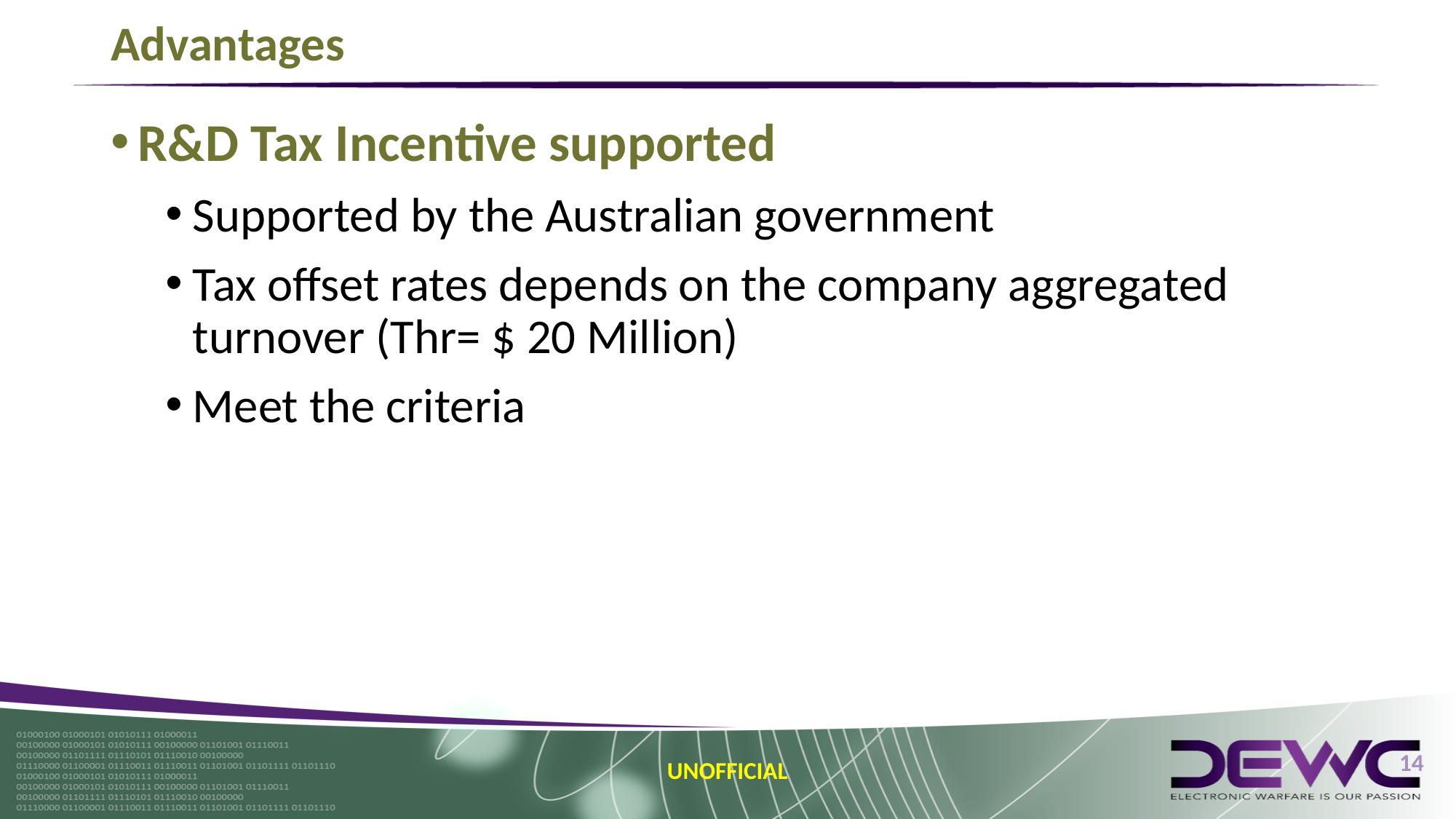

# Advantages
R&D Tax Incentive supported
Supported by the Australian government
Tax offset rates depends on the company aggregated turnover (Thr= $ 20 Million)
Meet the criteria

14